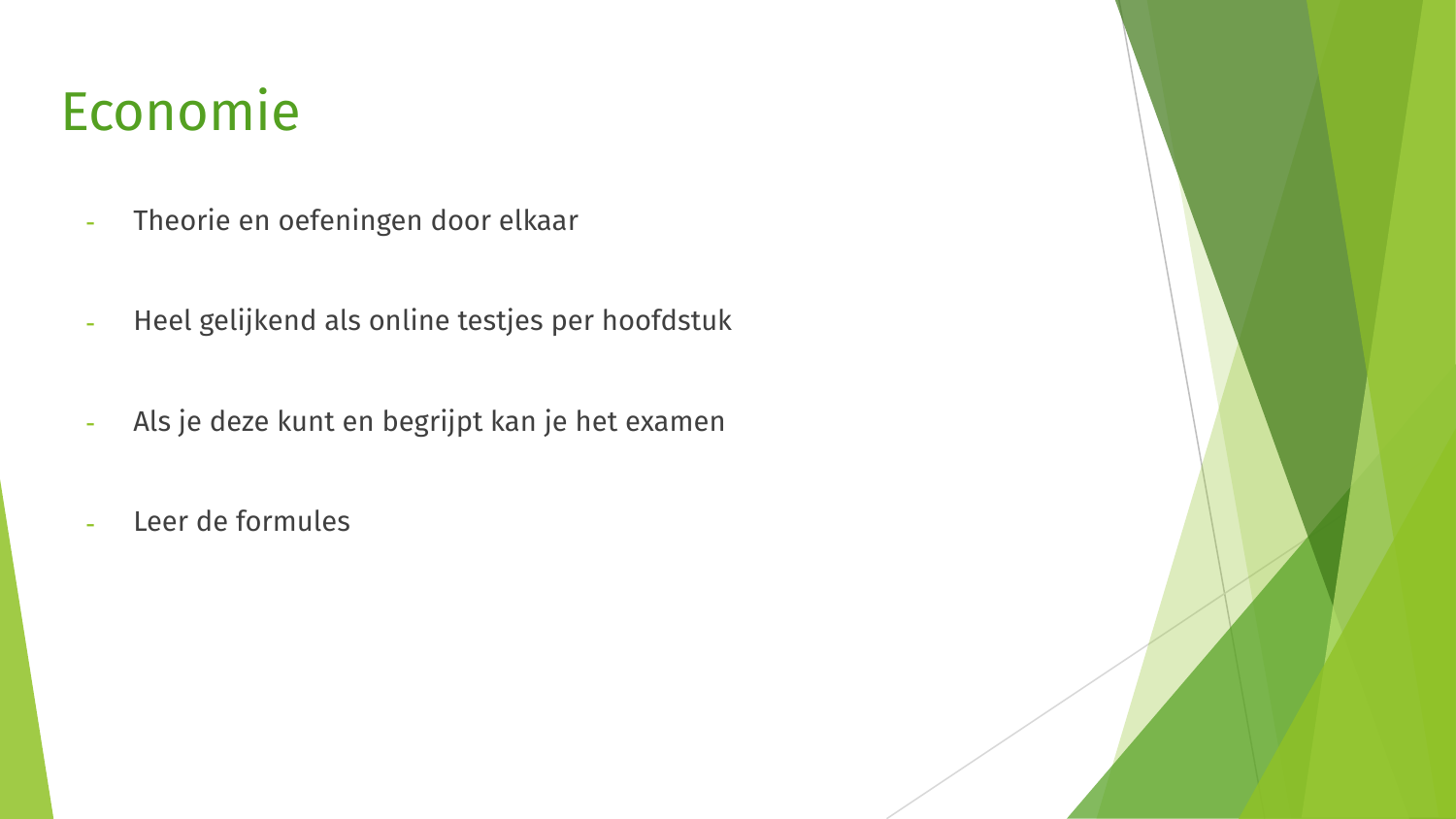

# Economie
Theorie en oefeningen door elkaar

Heel gelijkend als online testjes per hoofdstuk

Als je deze kunt en begrijpt kan je het examen

Leer de formules